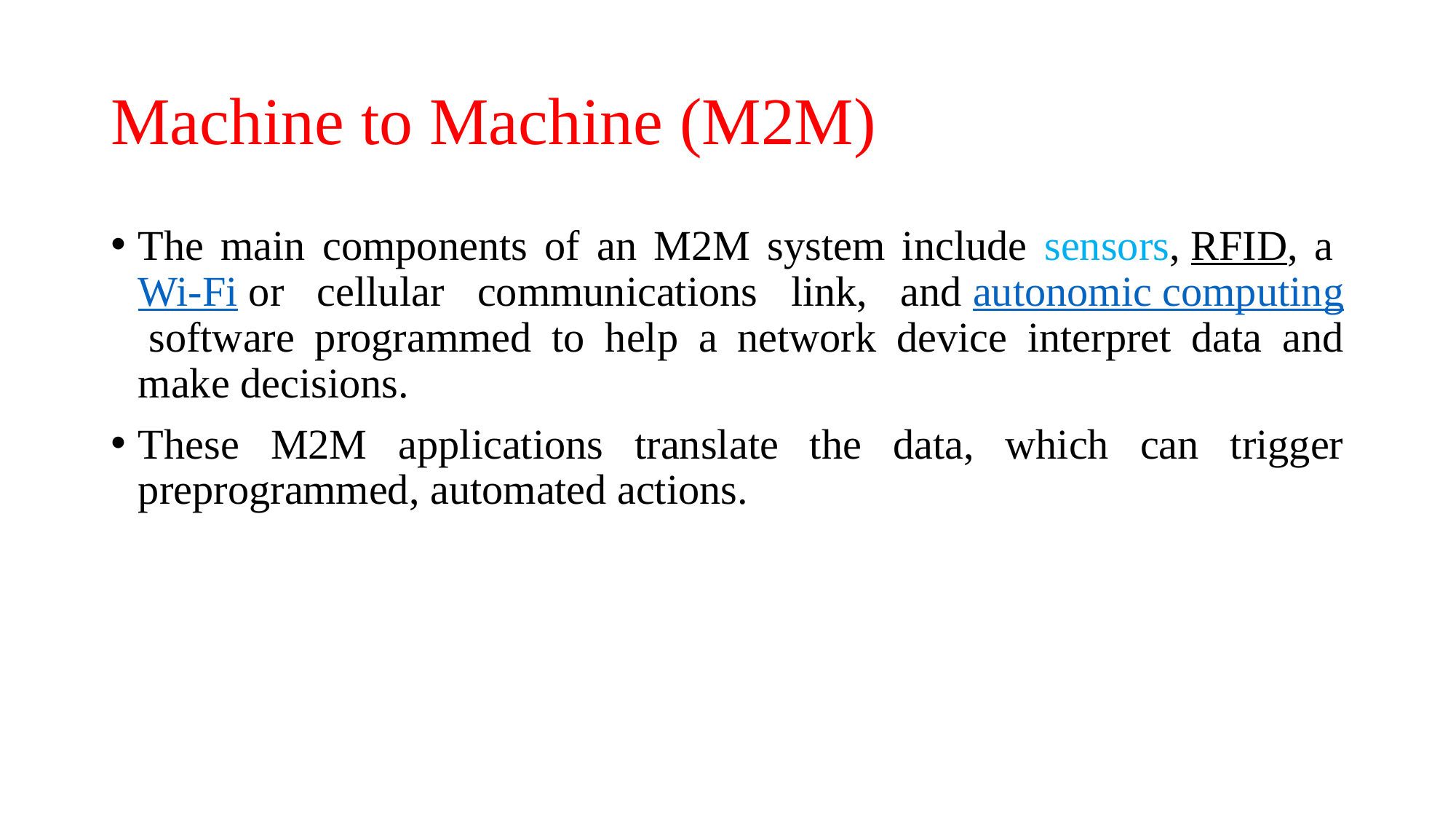

# Machine to Machine (M2M)
The main components of an M2M system include sensors, RFID, a Wi-Fi or cellular communications link, and autonomic computing software programmed to help a network device interpret data and make decisions.
These M2M applications translate the data, which can trigger preprogrammed, automated actions.